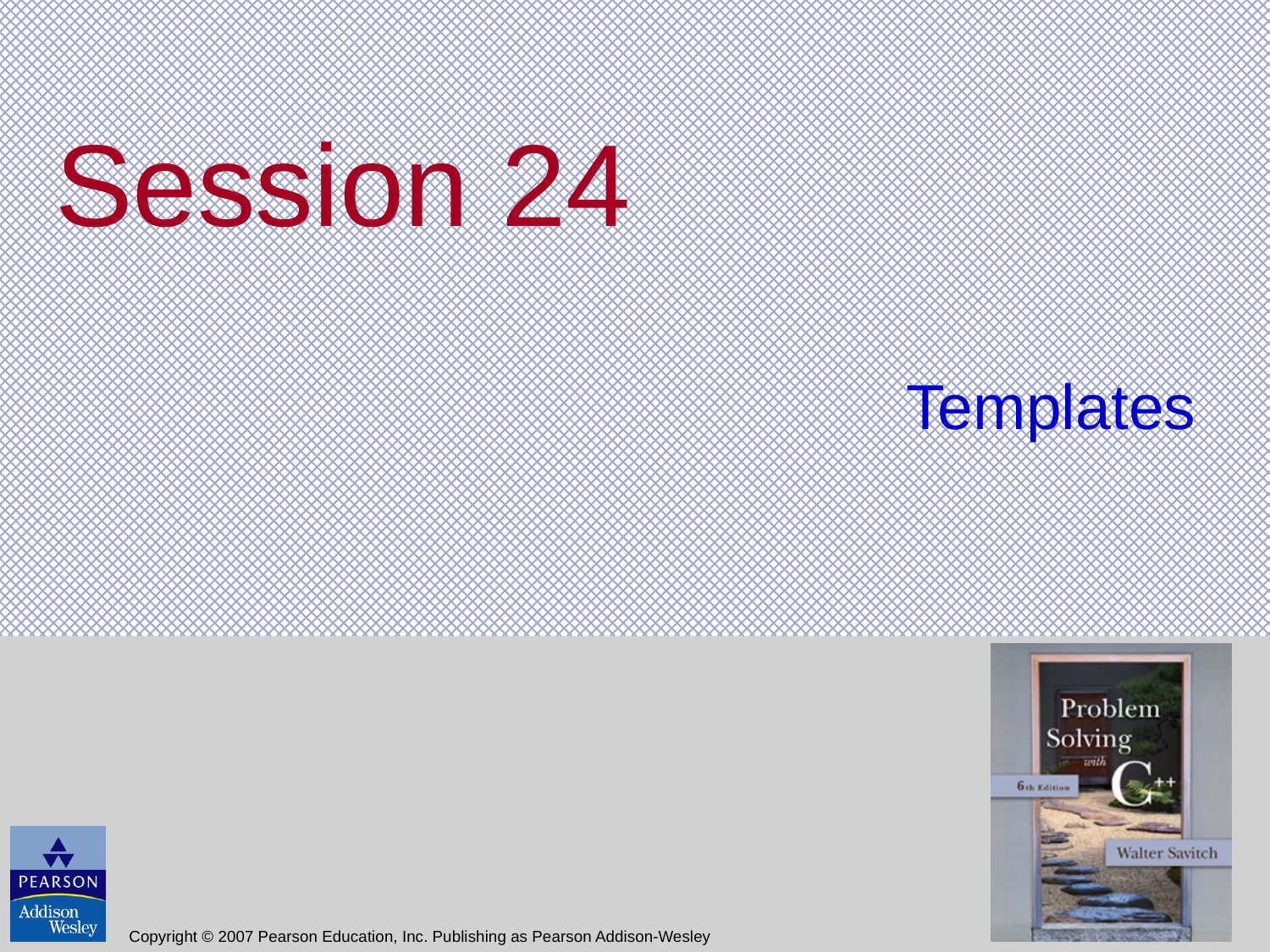

# Session 24
Templates

Copyright © 2007 Pearson Education, Inc. Publishing as Pearson Addison-Wesley